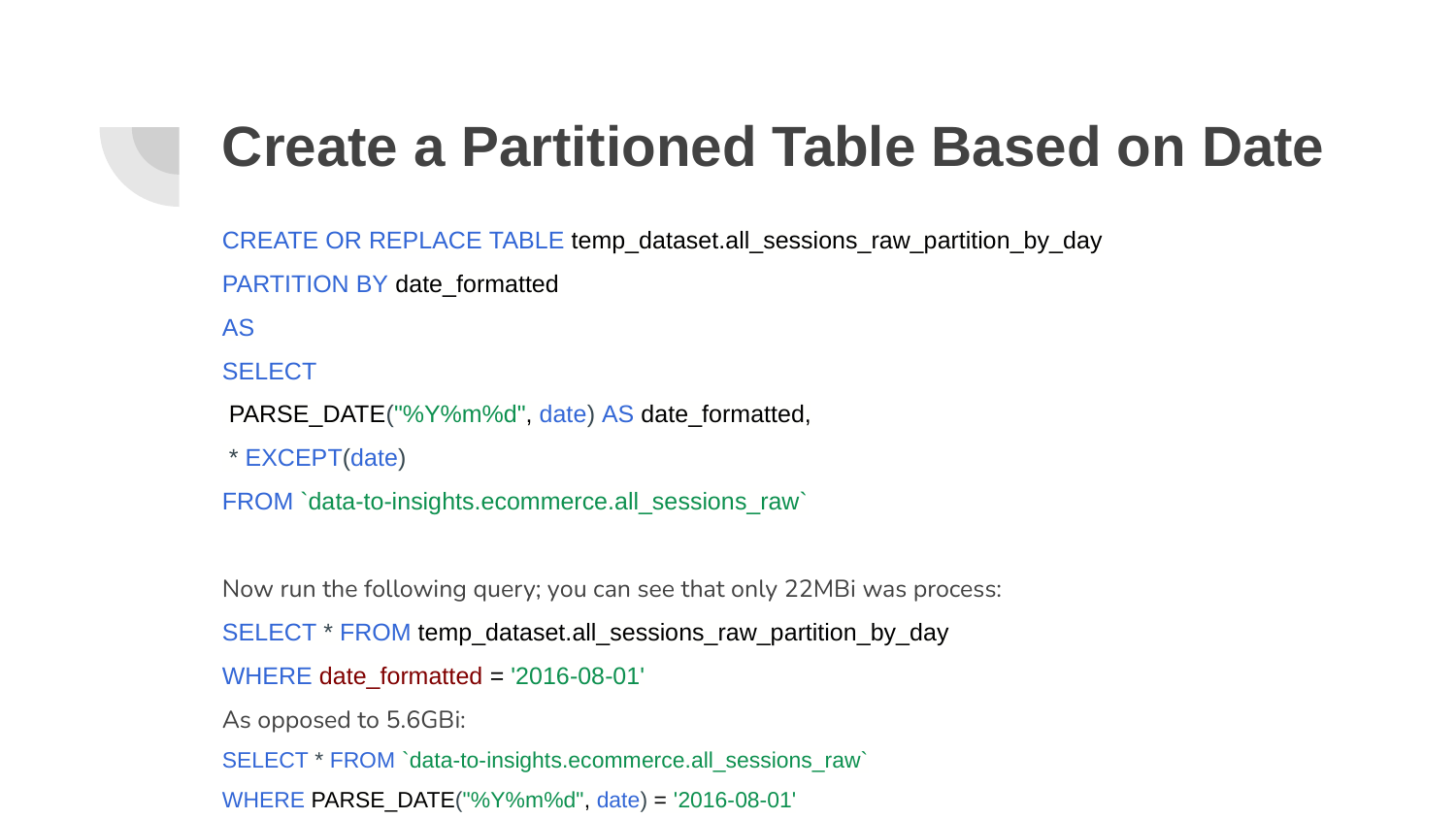

# Create a Partitioned Table Based on Date
CREATE OR REPLACE TABLE temp_dataset.all_sessions_raw_partition_by_day
PARTITION BY date_formatted
AS
SELECT
 PARSE_DATE("%Y%m%d", date) AS date_formatted,
 * EXCEPT(date)
FROM `data-to-insights.ecommerce.all_sessions_raw`

Now run the following query; you can see that only 22MBi was process:
SELECT * FROM temp_dataset.all_sessions_raw_partition_by_day
WHERE date_formatted = '2016-08-01'
As opposed to 5.6GBi:
SELECT * FROM `data-to-insights.ecommerce.all_sessions_raw`
WHERE PARSE_DATE("%Y%m%d", date) = '2016-08-01'